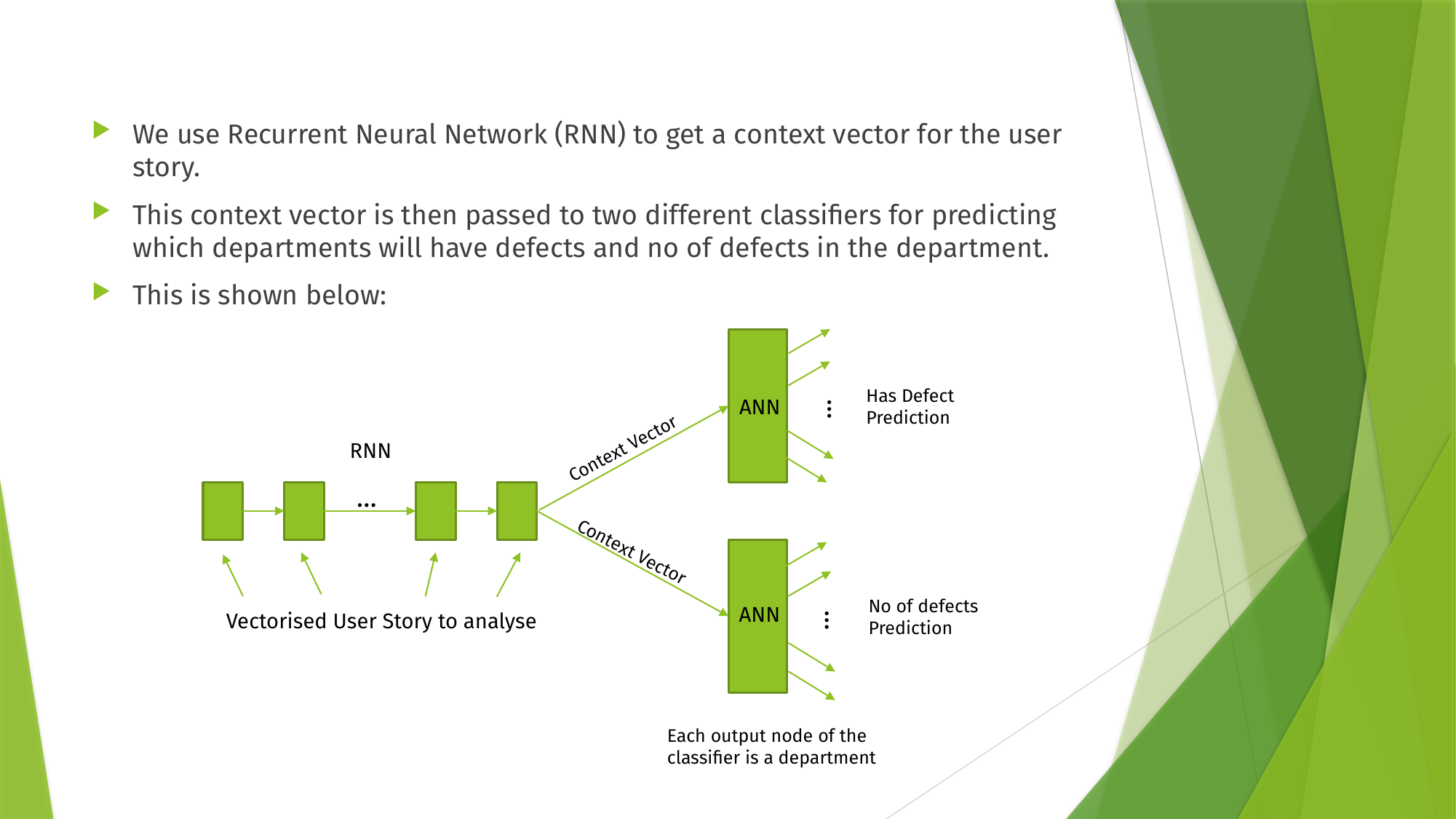

We use Recurrent Neural Network (RNN) to get a context vector for the user story.
This context vector is then passed to two different classifiers for predicting which departments will have defects and no of defects in the department.
This is shown below:

Has Defect Prediction
ANN
…
Context Vector
RNN
…
Context Vector
No of defects Prediction
ANN
Vectorised User Story to analyse
…
Each output node of the classifier is a department